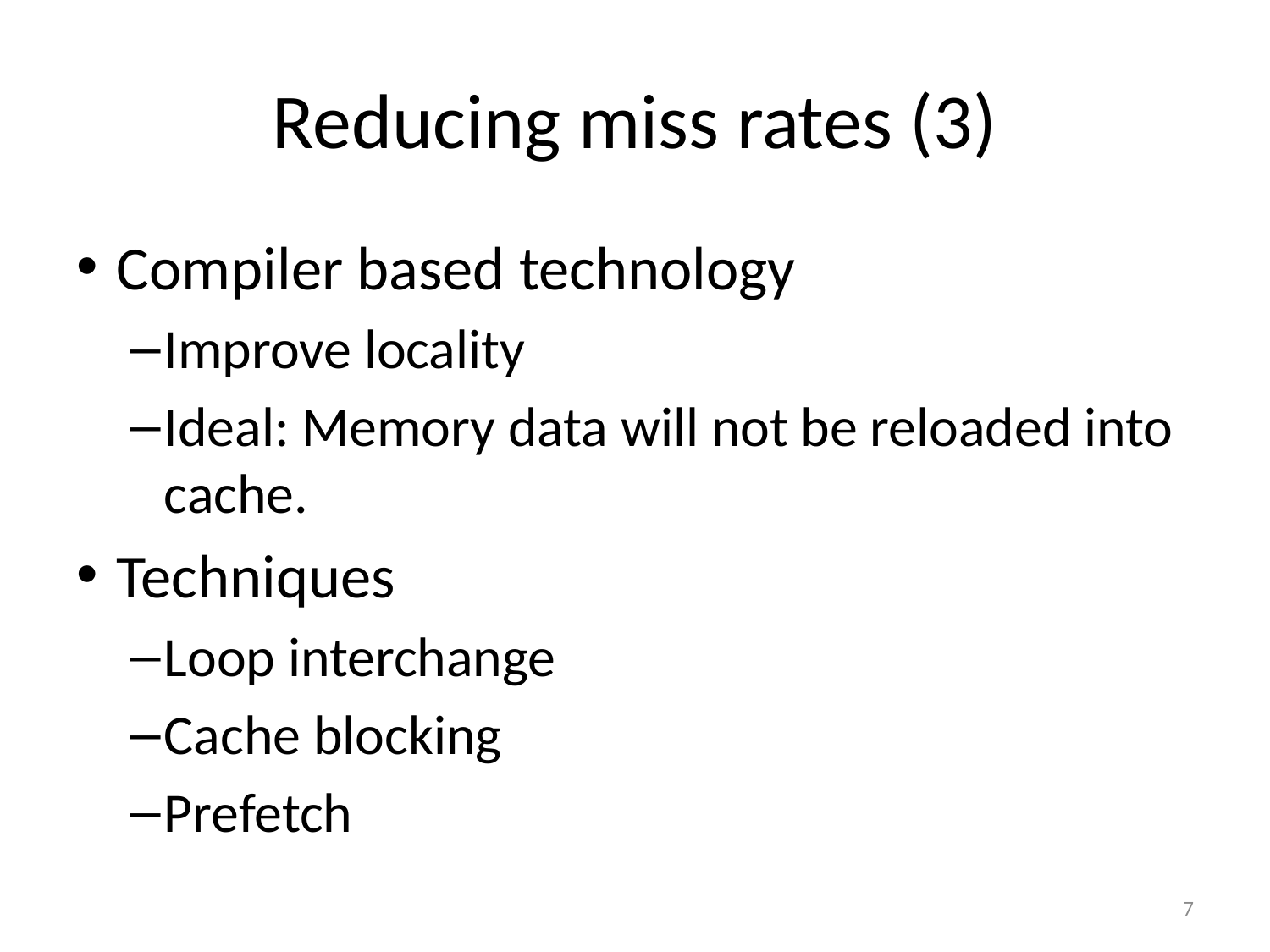

# Reducing miss rates (3)
Compiler based technology
Improve locality
Ideal: Memory data will not be reloaded into cache.
Techniques
Loop interchange
Cache blocking
Prefetch

7